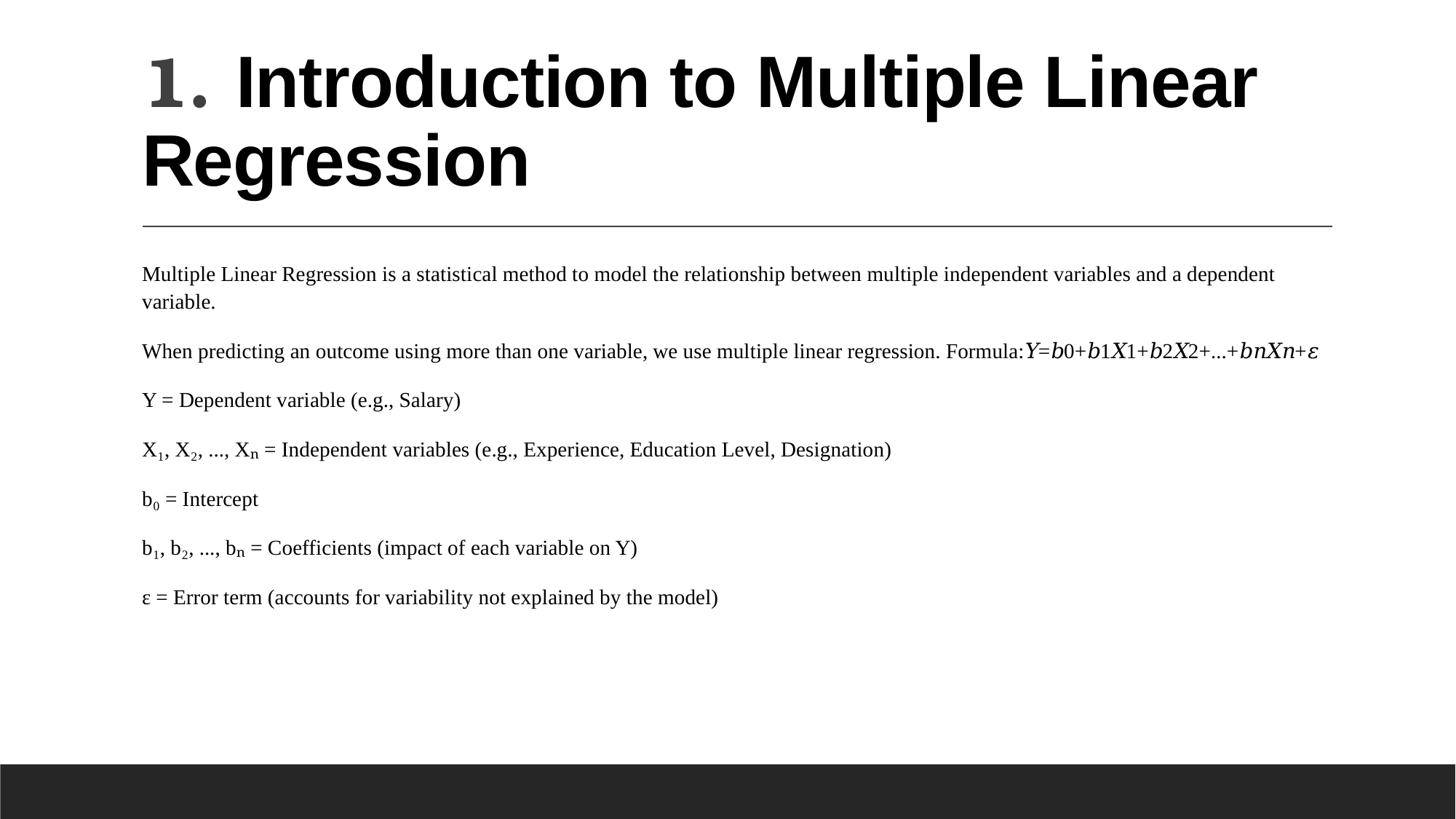

# 1. Introduction to Multiple Linear Regression
Multiple Linear Regression is a statistical method to model the relationship between multiple independent variables and a dependent variable.
When predicting an outcome using more than one variable, we use multiple linear regression. Formula:𝑌=𝑏0+𝑏1𝑋1+𝑏2𝑋2+...+𝑏𝑛𝑋𝑛+𝜀
Y = Dependent variable (e.g., Salary)
X₁, X₂, ..., Xₙ = Independent variables (e.g., Experience, Education Level, Designation)
b₀ = Intercept
b₁, b₂, ..., bₙ = Coefficients (impact of each variable on Y)
ε = Error term (accounts for variability not explained by the model)